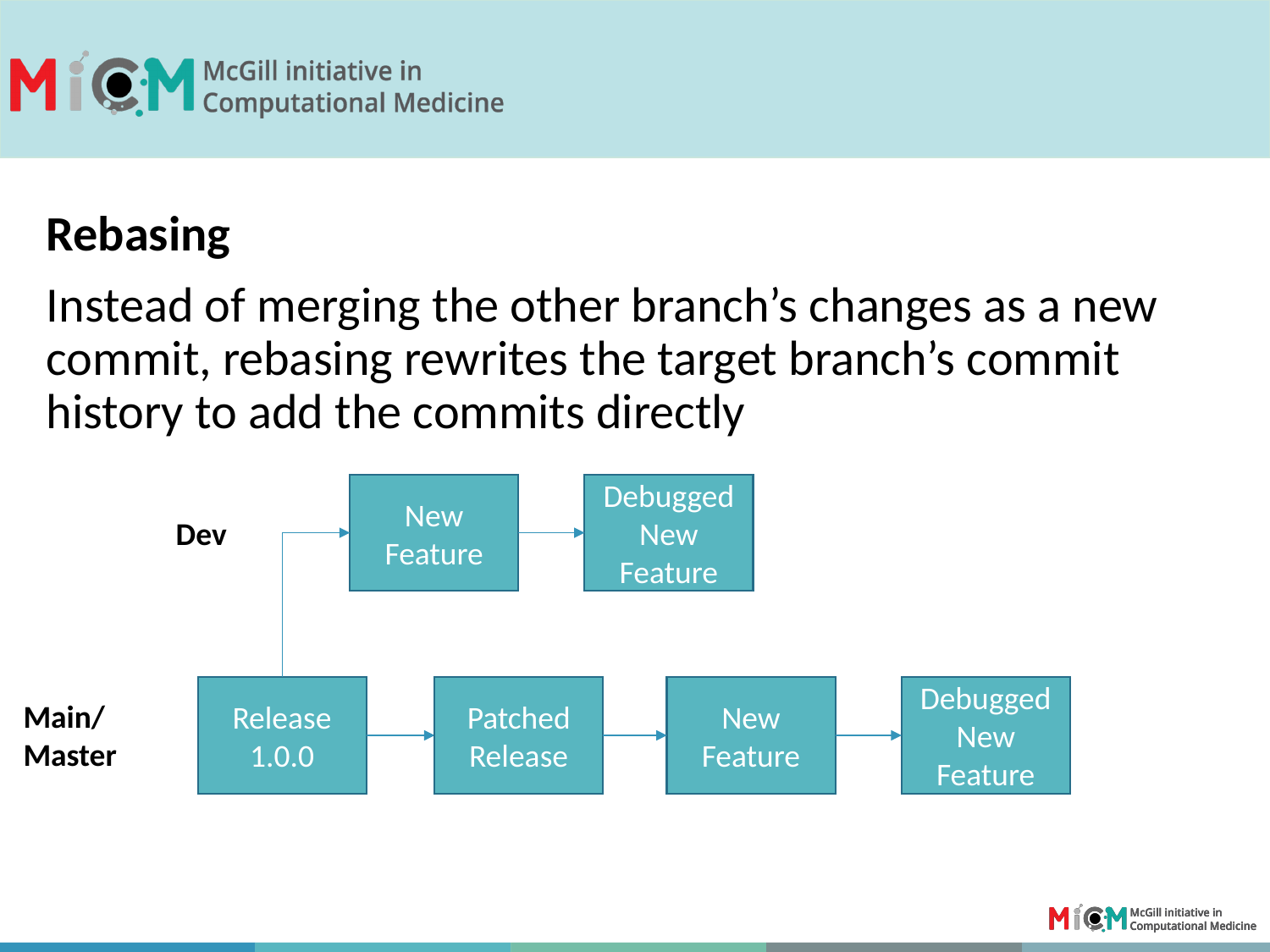

Rebasing
Instead of merging the other branch’s changes as a new commit, rebasing rewrites the target branch’s commit history to add the commits directly
New Feature
Debugged New Feature
Dev
Patched Release
New Feature
Debugged New Feature
Release 1.0.0
Main/Master